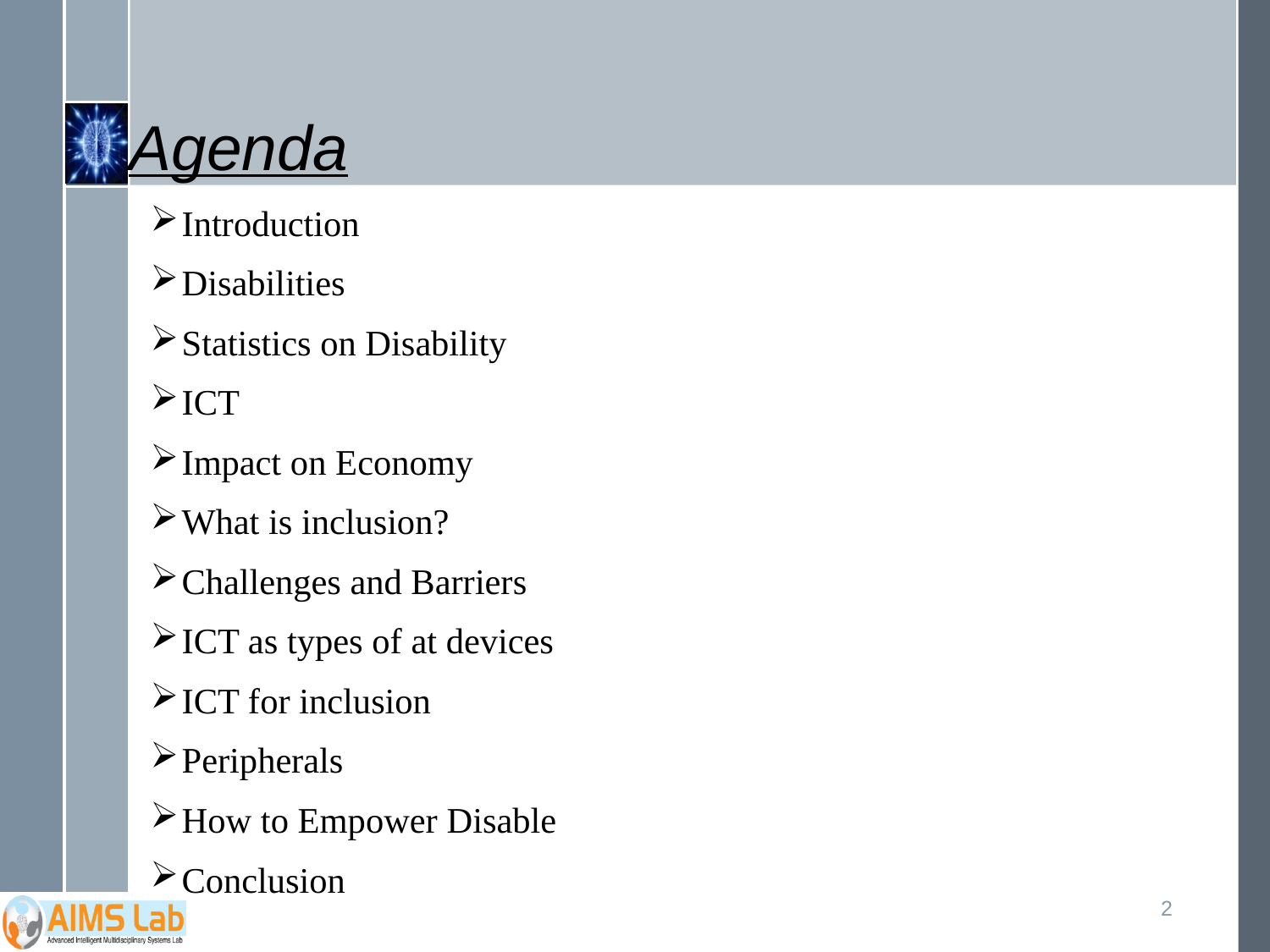

# Agenda
Introduction
Disabilities
Statistics on Disability
ICT
Impact on Economy
What is inclusion?
Challenges and Barriers
ICT as types of at devices
ICT for inclusion
Peripherals
How to Empower Disable
Conclusion

2